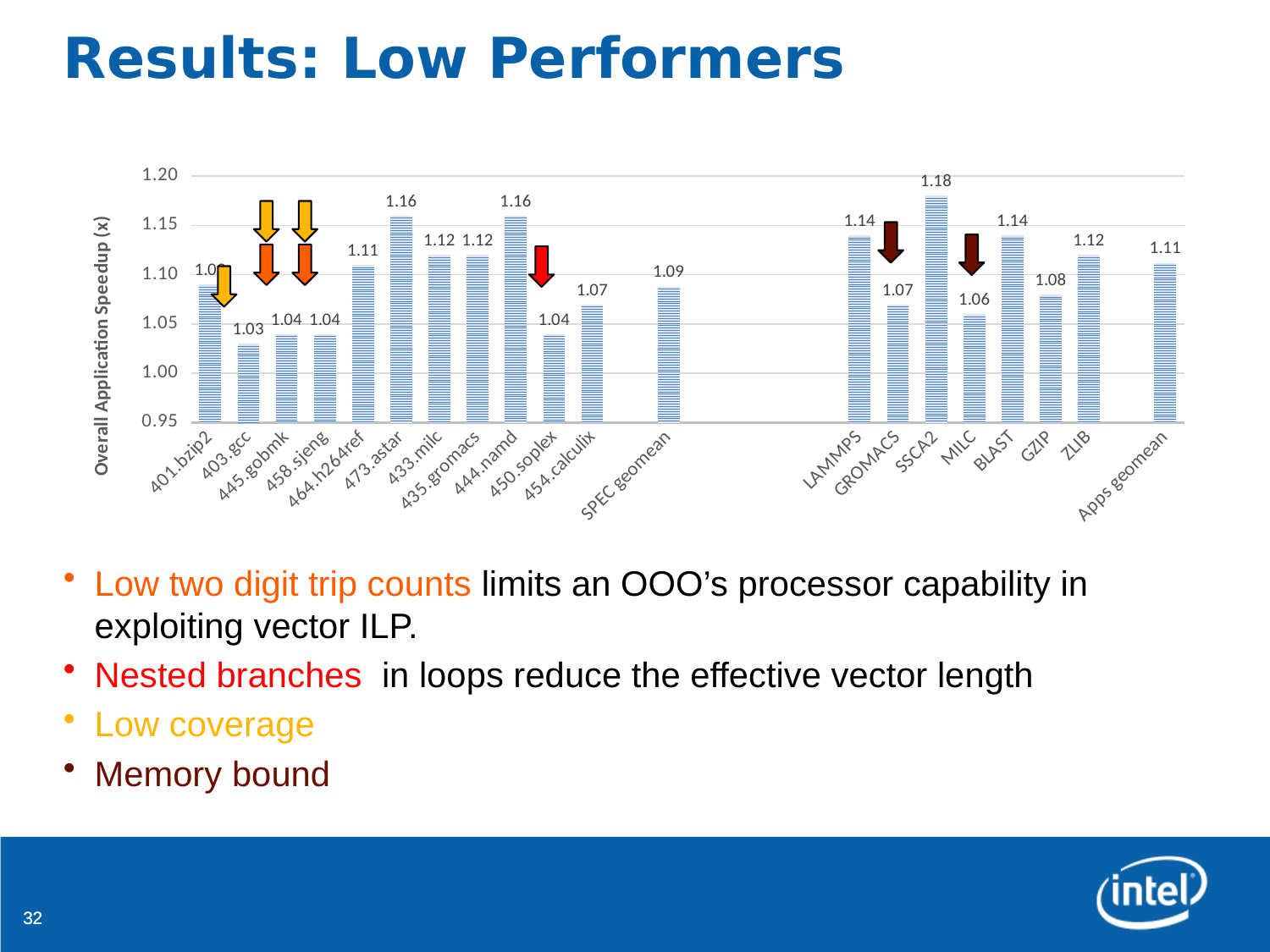

# Results: Low Performers

### Chart

| Category |  |
|---|---|
| 401.bzip2 | 1.09 |
| 403.gcc | 1.03 |
| 445.gobmk | 1.04 |
| 458.sjeng | 1.04 |
| 464.h264ref | 1.11 |
| 473.astar | 1.16 |
| 433.milc | 1.12 |
| 435.gromacs | 1.12 |
| 444.namd | 1.16 |
| 450.soplex | 1.04 |
| 454.calculix | 1.07 |
|  | None |
| SPEC geomean | 1.0881149433625195 |
|  | None |
|  | None |
|  | None |
|  | None |
| LAMMPS | 1.14 |
| GROMACS | 1.07 |
| SSCA2 | 1.18 |
| MILC | 1.06 |
| BLAST | 1.14 |
| GZIP | 1.08 |
| ZLIB | 1.12 |
|  | None |
| Apps geomean | 1.11210594298815 |

Low two digit trip counts limits an OOO’s processor capability in exploiting vector ILP.
Nested branches  in loops reduce the effective vector length
Low coverage
Memory bound